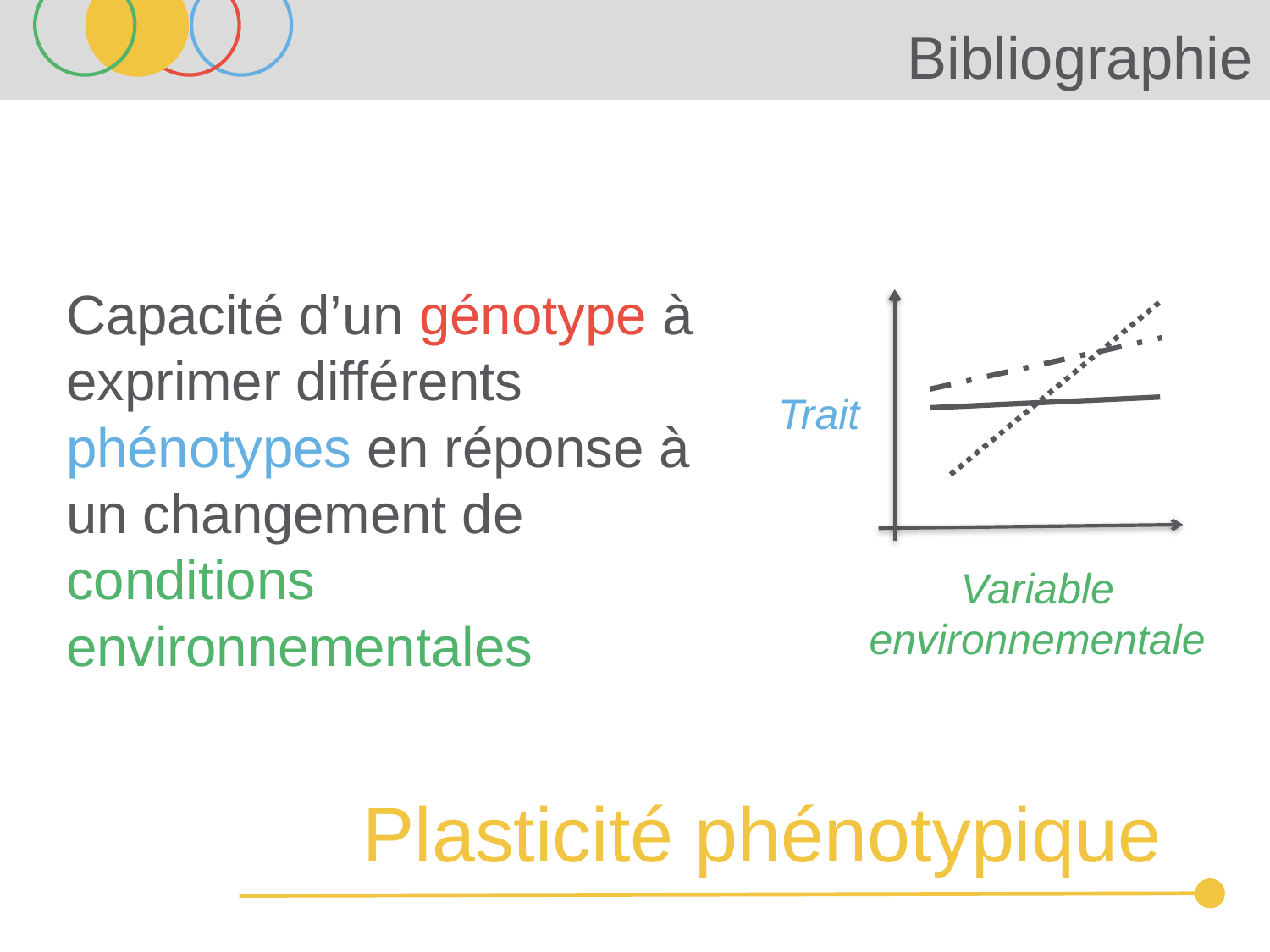

# Bibliographie
Capacité d’un génotype à exprimer différents phénotypes en réponse à un changement de conditions environnementales
Trait
Variable environnementale
Plasticité phénotypique